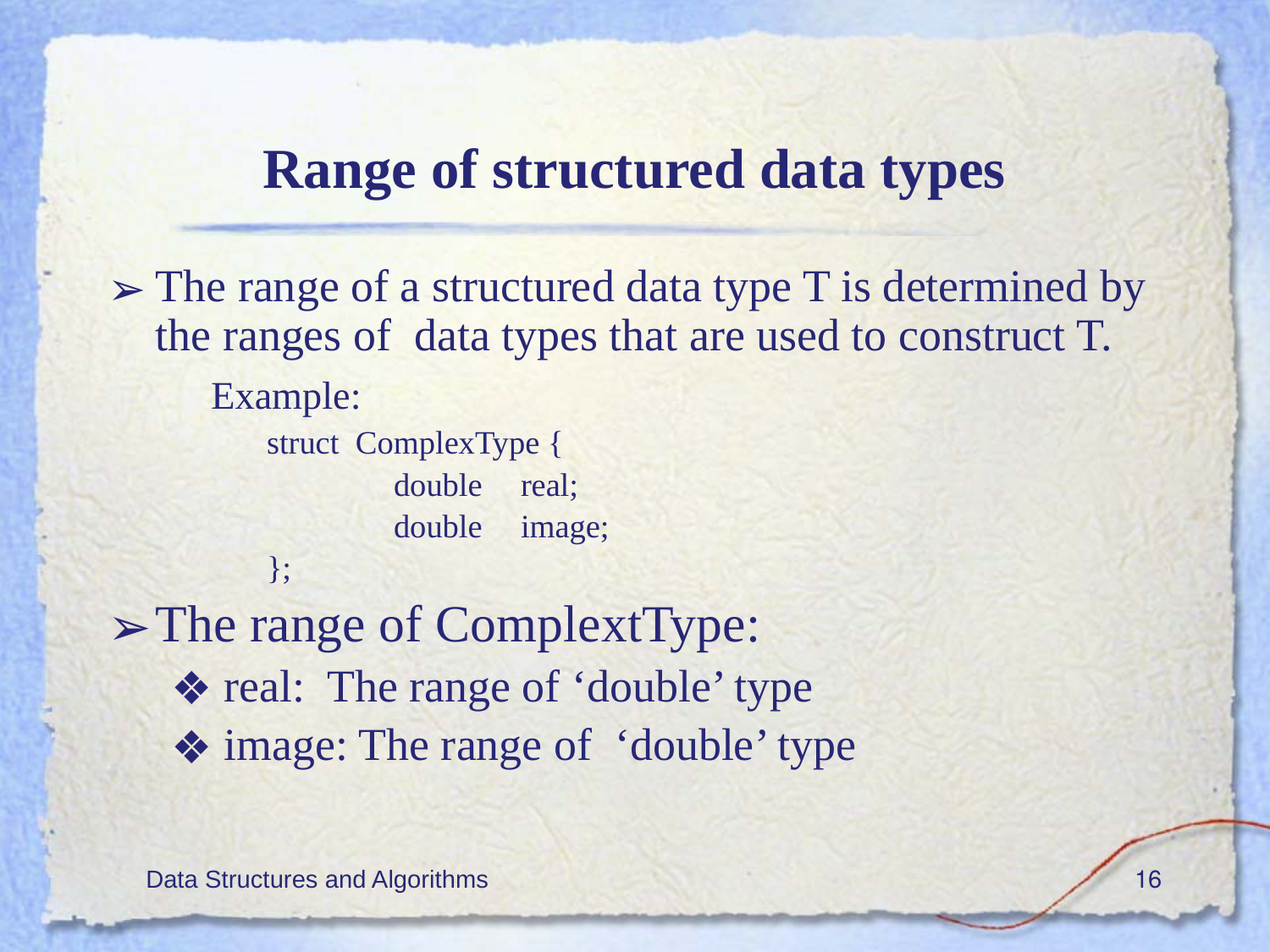

# Range of structured data types
The range of a structured data type T is determined by the ranges of  data types that are used to construct T.
	Example:
	struct  ComplexType {
		double 	real;
		double	image;
	};
The range of ComplextType:
 real:  The range of ‘double’ type
 image: The range of  ‘double’ type
Data Structures and Algorithms
16